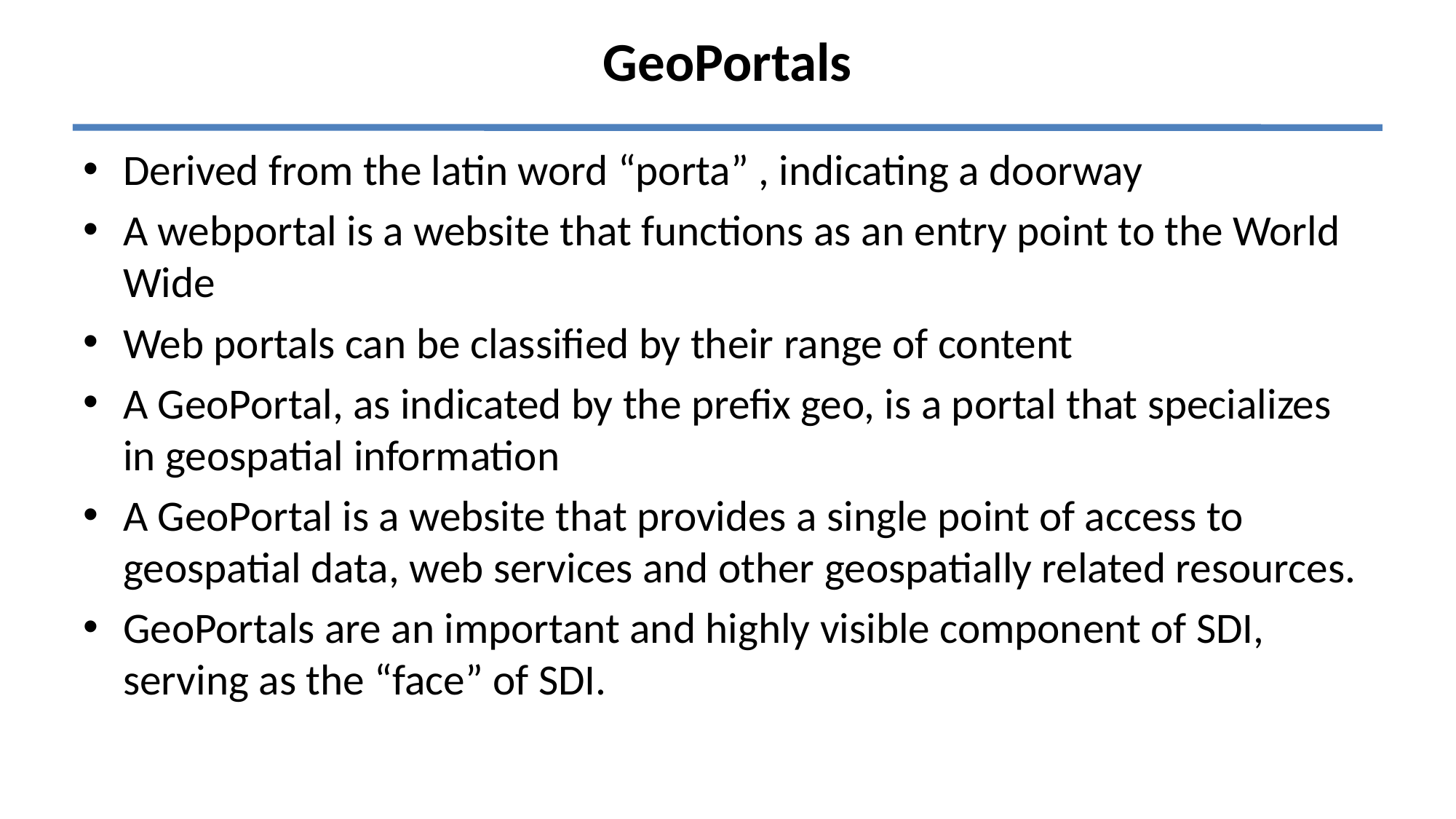

# GeoPortals
Derived from the latin word “porta” , indicating a doorway
A webportal is a website that functions as an entry point to the World Wide
Web portals can be classified by their range of content
A GeoPortal, as indicated by the prefix geo, is a portal that specializes in geospatial information
A GeoPortal is a website that provides a single point of access to geospatial data, web services and other geospatially related resources.
GeoPortals are an important and highly visible component of SDI, serving as the “face” of SDI.